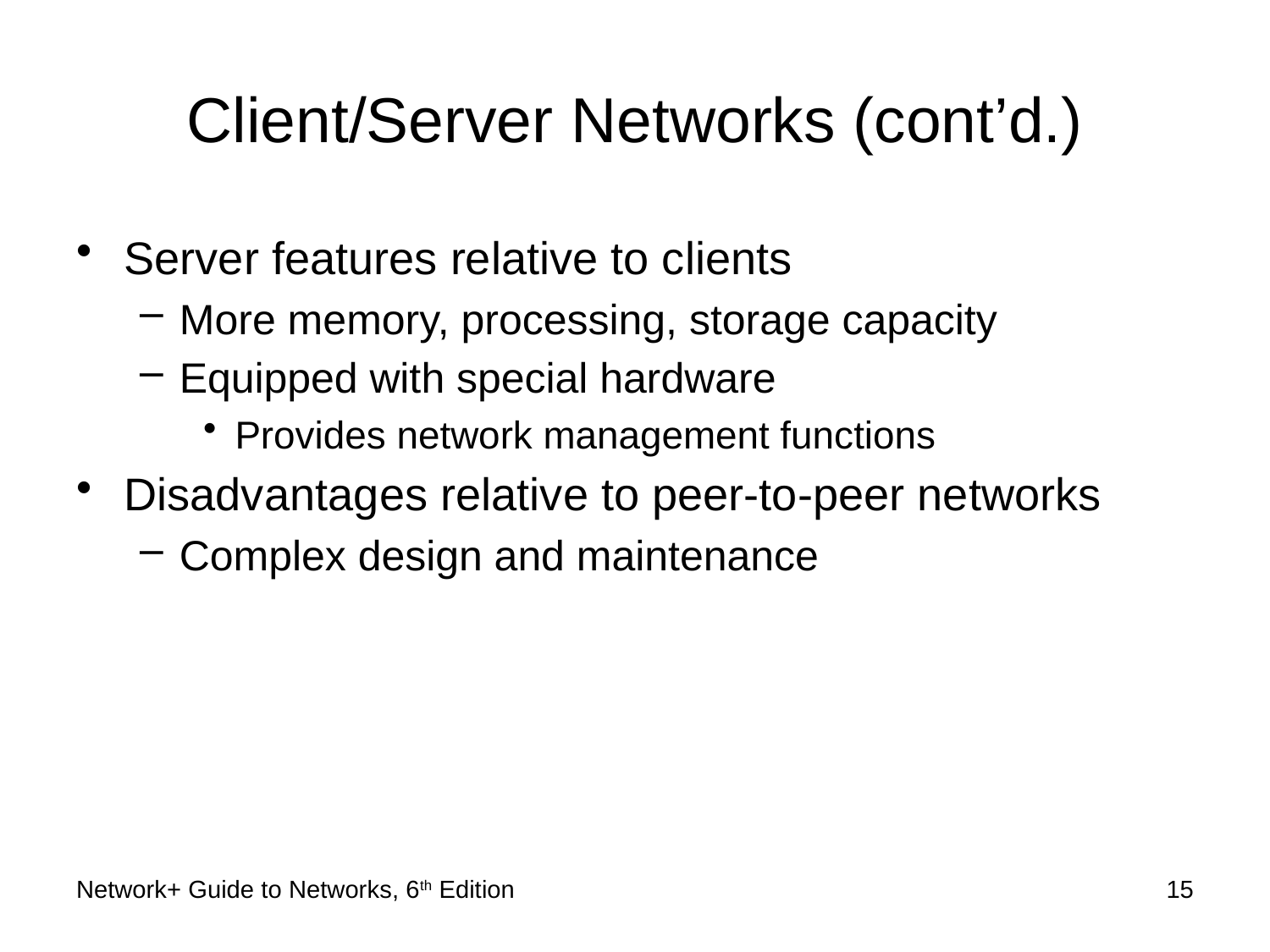

# Client/Server Networks (cont’d.)
Server features relative to clients
More memory, processing, storage capacity
Equipped with special hardware
Provides network management functions
Disadvantages relative to peer-to-peer networks
Complex design and maintenance

Network+ Guide to Networks, 6th Edition
15